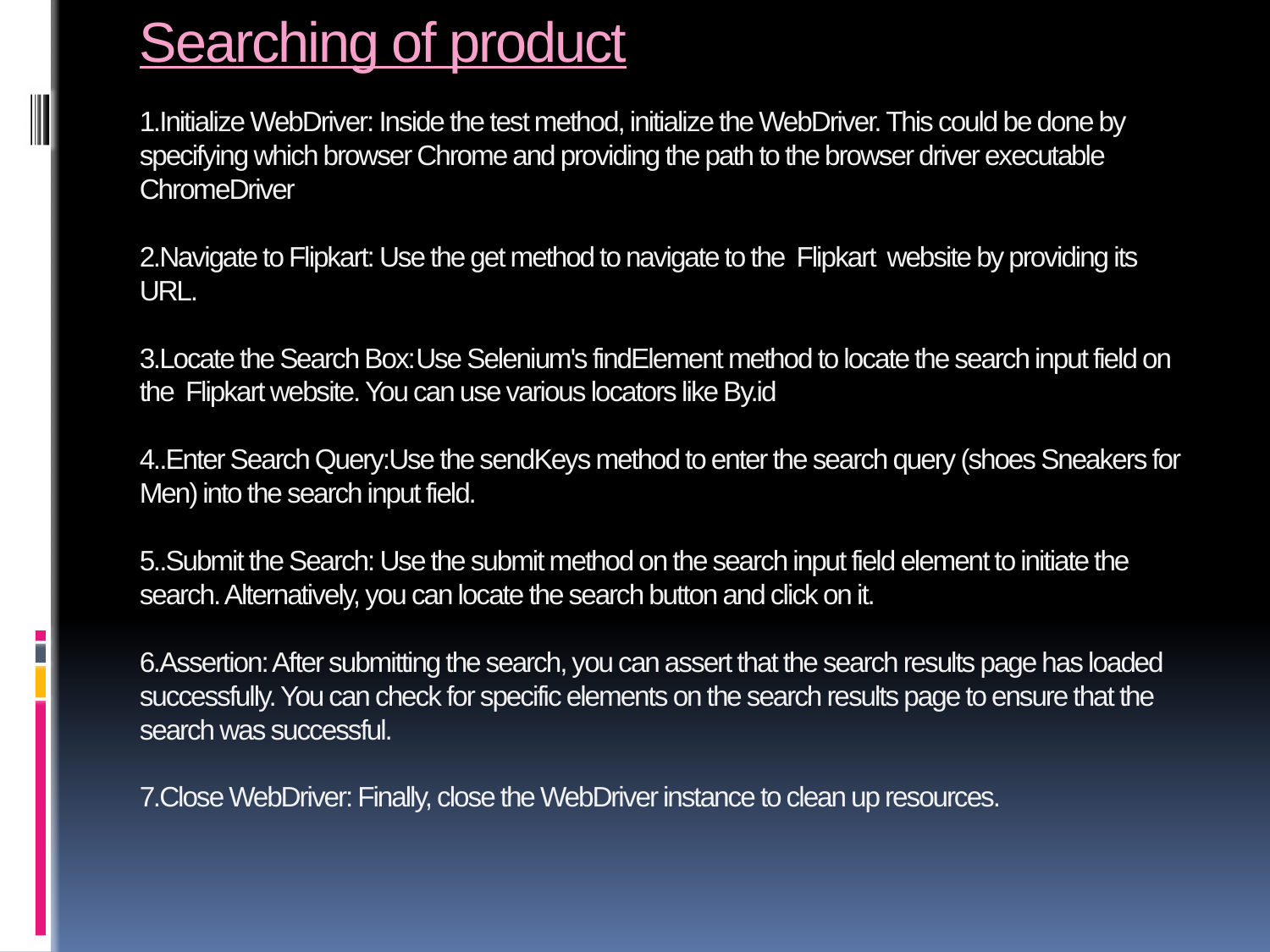

# Searching of product 1.Initialize WebDriver: Inside the test method, initialize the WebDriver. This could be done by specifying which browser Chrome and providing the path to the browser driver executable ChromeDriver 2.Navigate to Flipkart: Use the get method to navigate to the  Flipkart  website by providing its URL. 3.Locate the Search Box:Use Selenium's findElement method to locate the search input field on the  Flipkart website. You can use various locators like By.id 4..Enter Search Query:Use the sendKeys method to enter the search query (shoes Sneakers for Men) into the search input field. 5..Submit the Search: Use the submit method on the search input field element to initiate the search. Alternatively, you can locate the search button and click on it. 6.Assertion: After submitting the search, you can assert that the search results page has loaded successfully. You can check for specific elements on the search results page to ensure that the search was successful. 7.Close WebDriver: Finally, close the WebDriver instance to clean up resources.